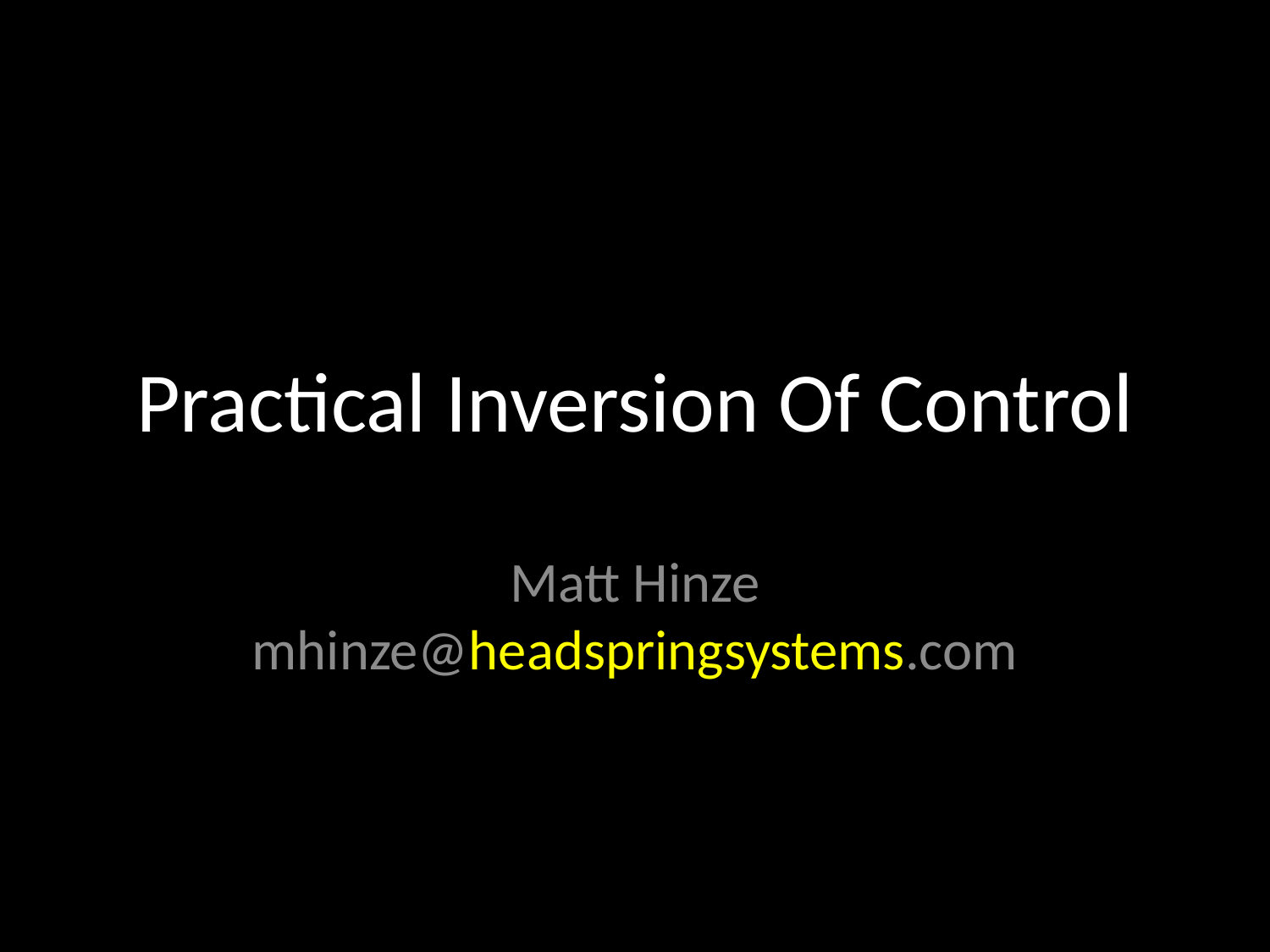

# Practical Inversion Of Control
Matt Hinze
mhinze@headspringsystems.com